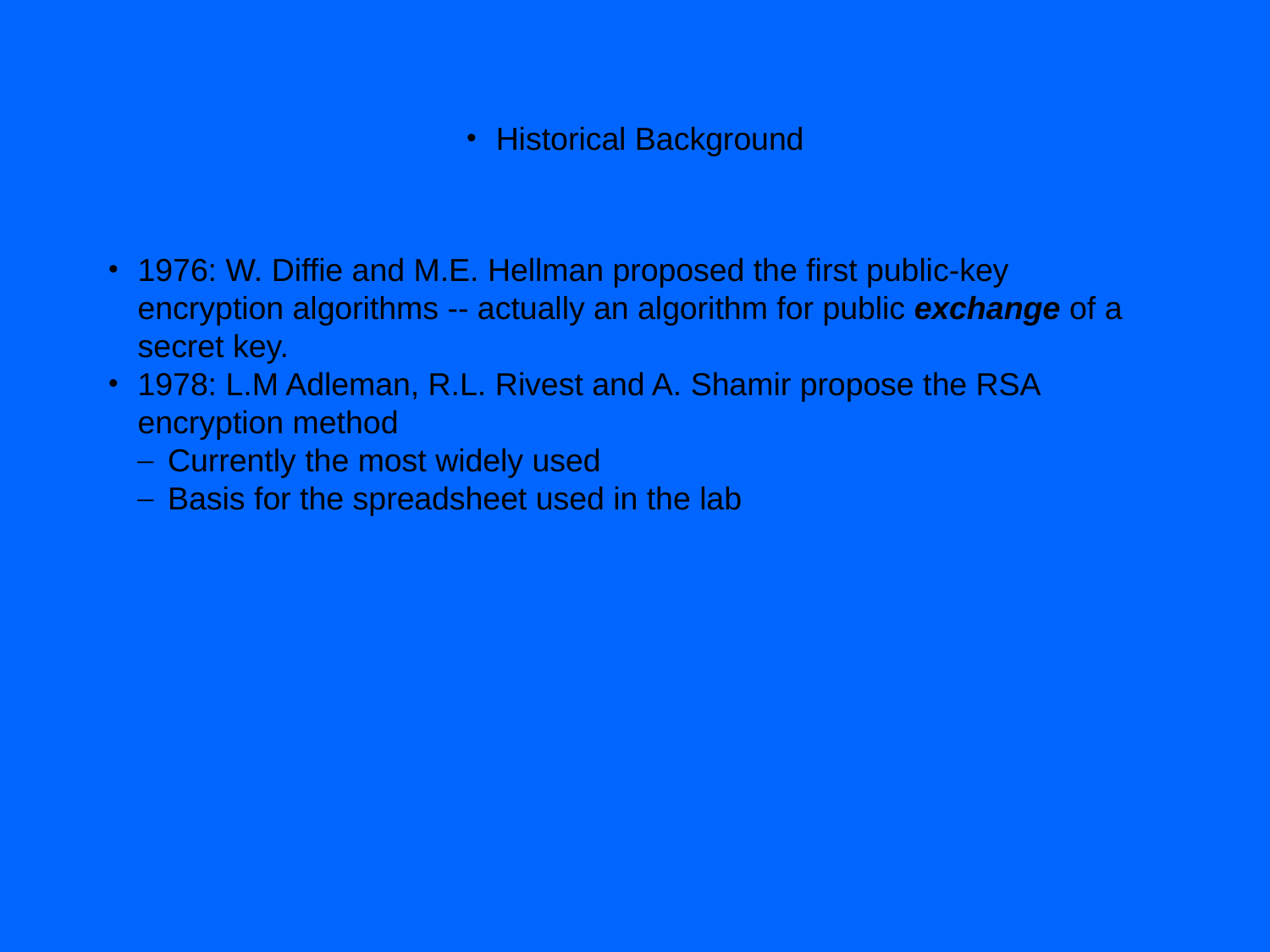

Historical Background
1976: W. Diffie and M.E. Hellman proposed the first public-key encryption algorithms -- actually an algorithm for public exchange of a secret key.
1978: L.M Adleman, R.L. Rivest and A. Shamir propose the RSA encryption method
Currently the most widely used
Basis for the spreadsheet used in the lab